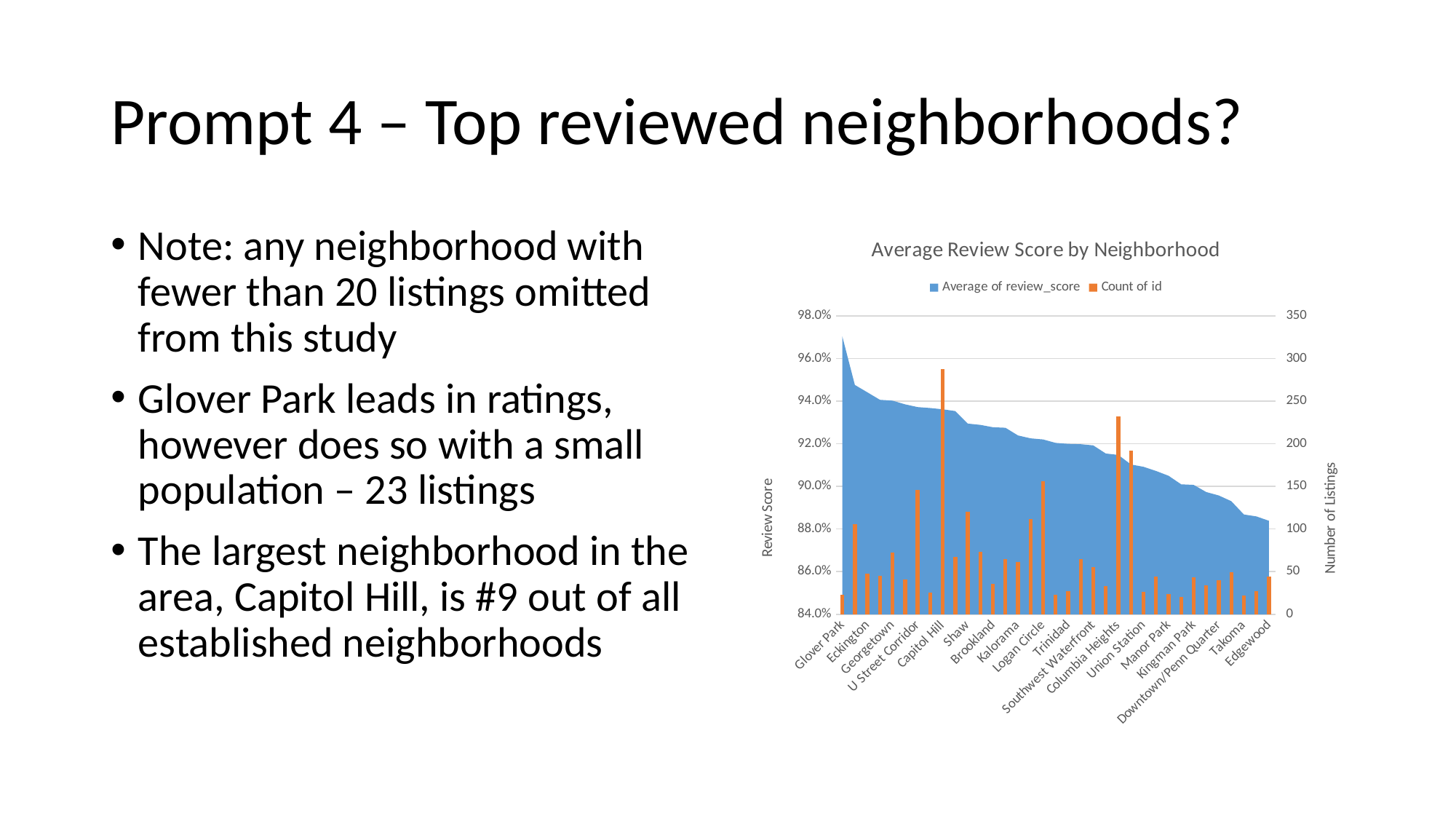

# Prompt 4 – Top reviewed neighborhoods?
Note: any neighborhood with fewer than 20 listings omitted from this study
Glover Park leads in ratings, however does so with a small population – 23 listings
The largest neighborhood in the area, Capitol Hill, is #9 out of all established neighborhoods

### Chart: Average Review Score by Neighborhood

| Category | Average of review_score | Count of id |
|---|---|---|
| Glover Park | 0.9704347826086956 | 23.0 |
| Near Northeast/H Street Corridor | 0.9476415094339619 | 106.0 |
| Eckington | 0.9441666666666664 | 48.0 |
| 16th Street Heights | 0.9406666666666667 | 45.0 |
| Georgetown | 0.9402777777777777 | 72.0 |
| West End | 0.9385365853658534 | 41.0 |
| U Street Corridor | 0.9372602739726029 | 146.0 |
| Truxton Circle | 0.9368 | 25.0 |
| Capitol Hill | 0.9362152777777781 | 288.0 |
| Mount Pleasant | 0.935373134328358 | 67.0 |
| Shaw | 0.9294999999999998 | 120.0 |
| Petworth | 0.9289041095890409 | 73.0 |
| Brookland | 0.9277777777777777 | 36.0 |
| Mount Vernon Square | 0.9275384615384613 | 65.0 |
| Kalorama | 0.9239344262295078 | 61.0 |
| Adams Morgan | 0.922589285714286 | 112.0 |
| Logan Circle | 0.9220512820512815 | 156.0 |
| Anacostia | 0.9204347826086959 | 23.0 |
| Trinidad | 0.9199999999999998 | 27.0 |
| Bloomingdale | 0.9198461538461535 | 65.0 |
| Southwest Waterfront | 0.9192727272727275 | 55.0 |
| Cleveland Park | 0.9154545454545456 | 33.0 |
| Columbia Heights | 0.91478448275862 | 232.0 |
| Dupont Circle | 0.9103124999999997 | 192.0 |
| Union Station | 0.9092307692307693 | 26.0 |
| Park View | 0.9072727272727273 | 44.0 |
| Manor Park | 0.9050000000000002 | 24.0 |
| Brightwood Park | 0.901 | 20.0 |
| Kingman Park | 0.9006976744186044 | 43.0 |
| Barney Circle | 0.8973529411764706 | 34.0 |
| Downtown/Penn Quarter | 0.8957499999999998 | 40.0 |
| Foggy Bottom | 0.8930612244897962 | 49.0 |
| Takoma | 0.8868181818181818 | 22.0 |
| LeDroit Park | 0.885925925925926 | 27.0 |
| Edgewood | 0.8838636363636364 | 44.0 |